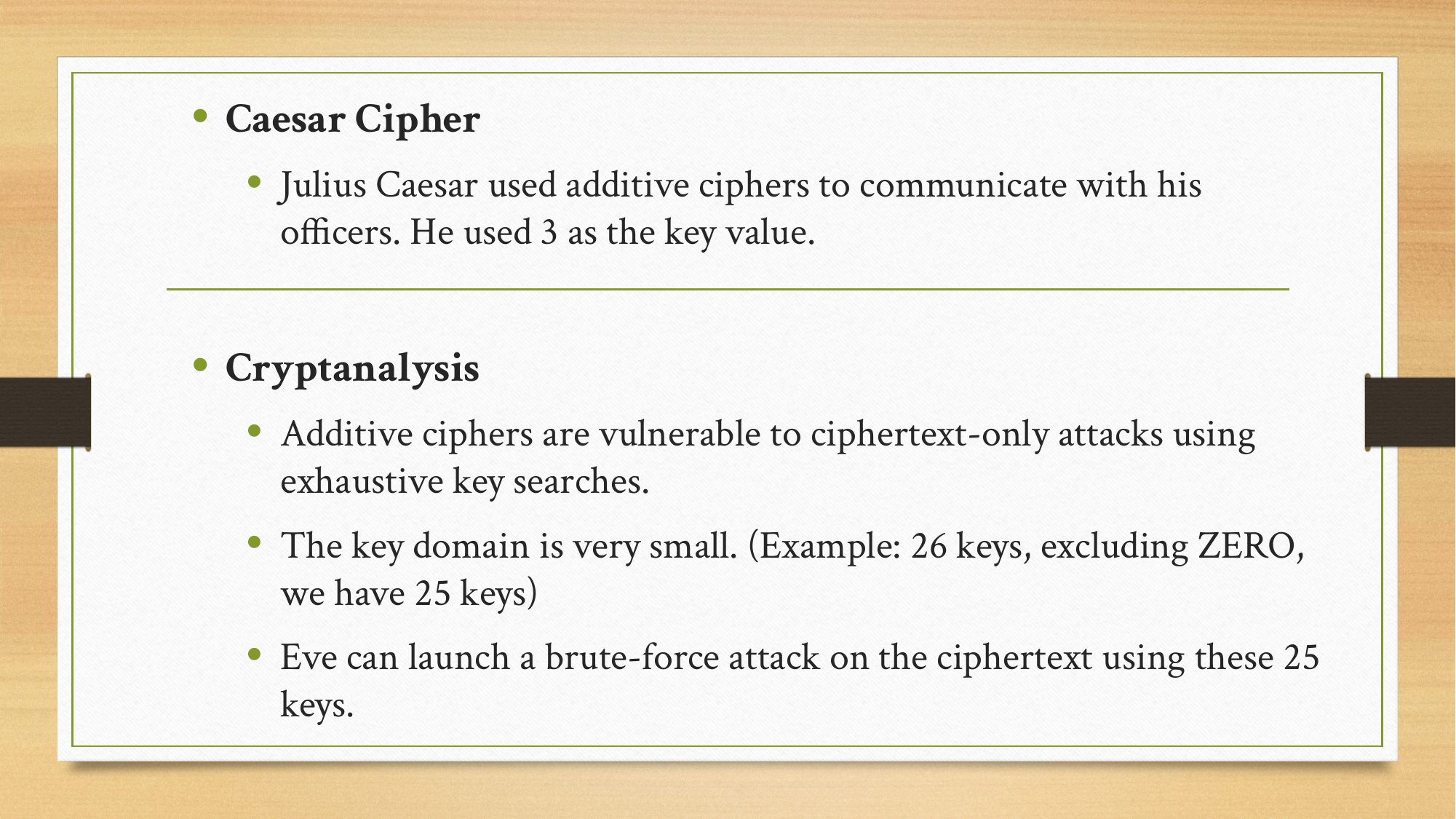

Caesar Cipher
Julius Caesar used additive ciphers to communicate with his officers. He used 3 as the key value.

Cryptanalysis
Additive ciphers are vulnerable to ciphertext-only attacks using exhaustive key searches.
The key domain is very small. (Example: 26 keys, excluding ZERO, we have 25 keys)
Eve can launch a brute-force attack on the ciphertext using these 25 keys.